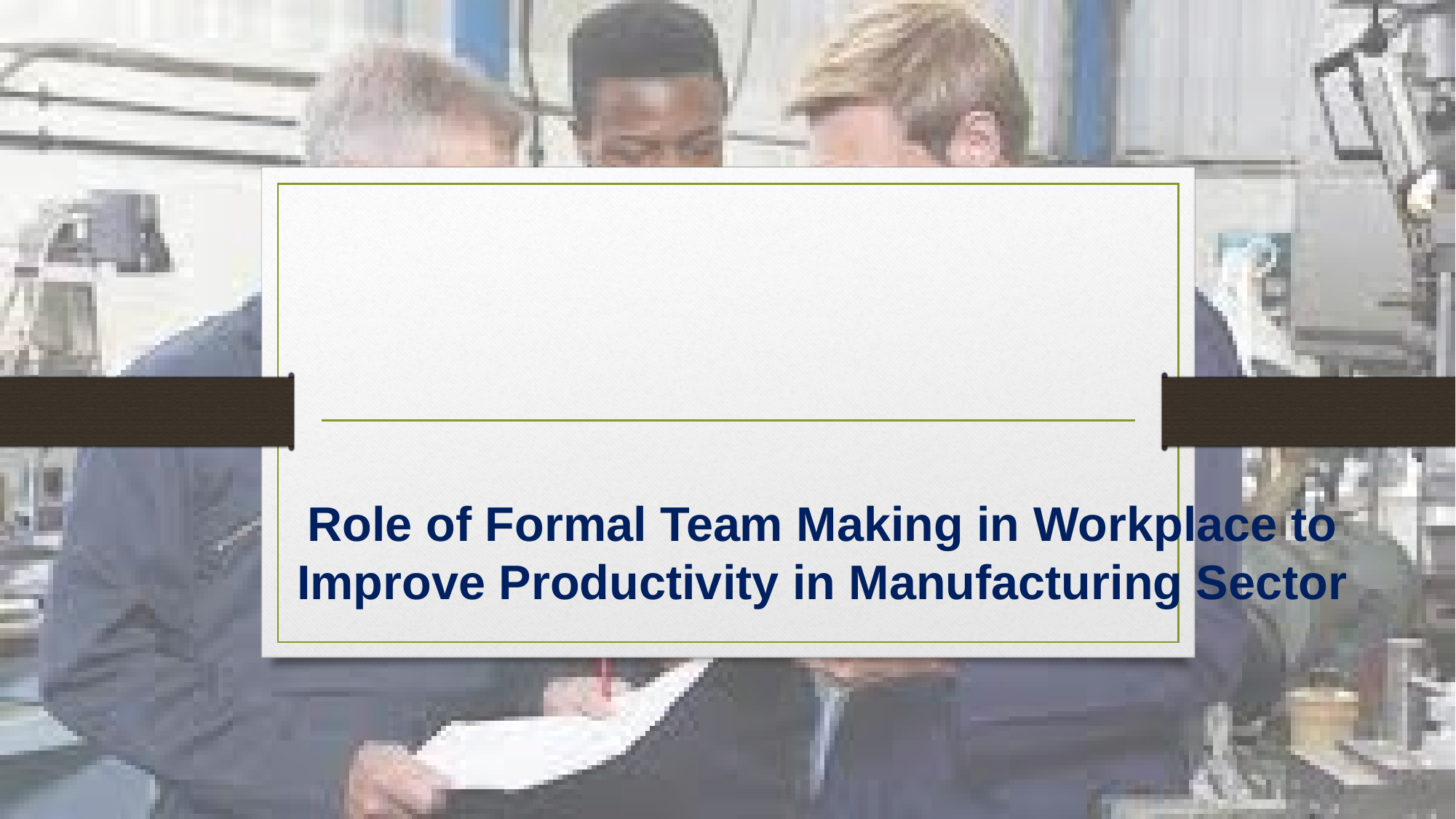

# Role of Formal Team Making in Workplace to Improve Productivity in Manufacturing Sector